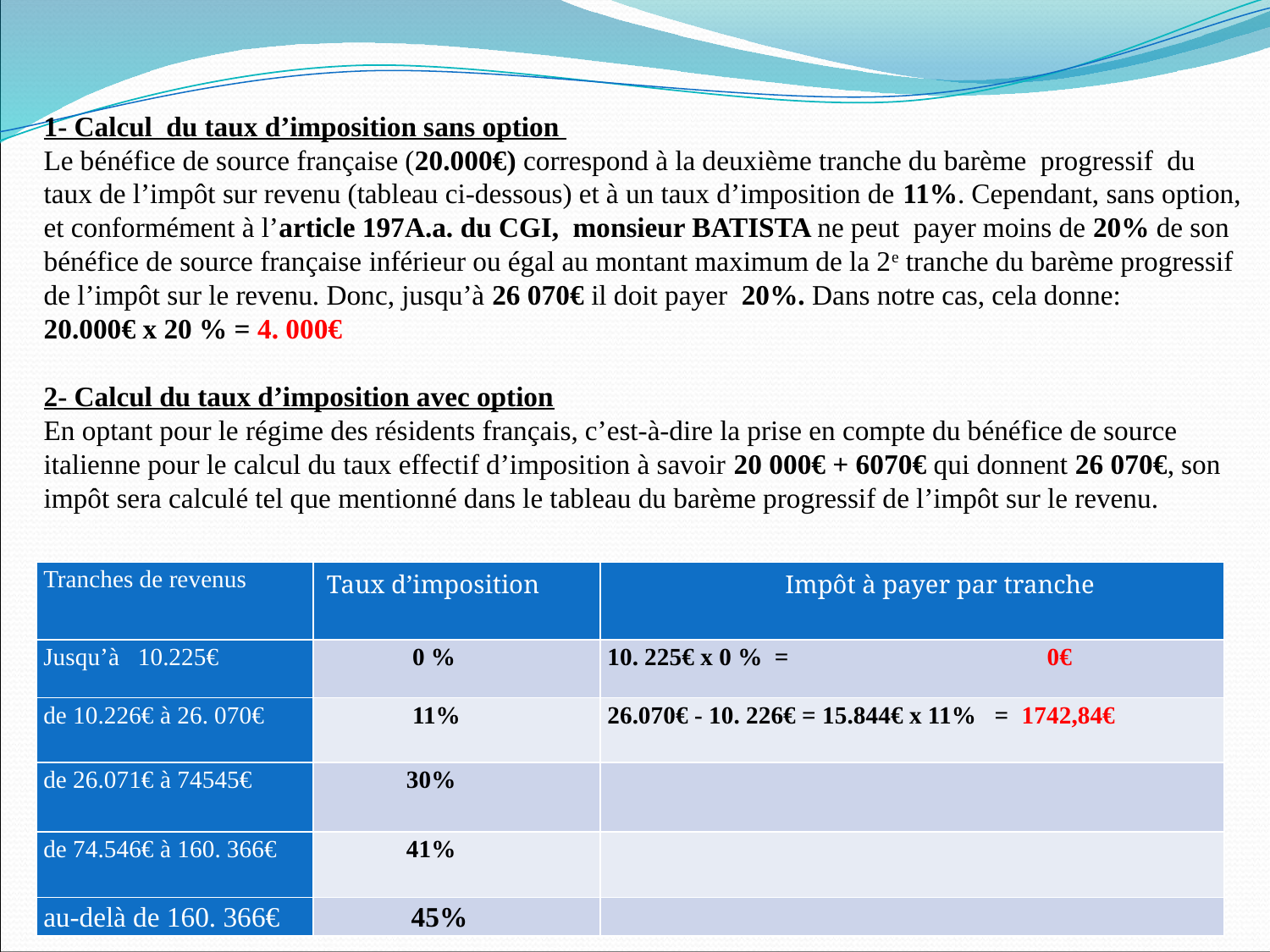

1- Calcul  du taux d’imposition sans option
Le bénéfice de source française (20.000€) correspond à la deuxième tranche du barème  progressif  du taux de l’impôt sur revenu (tableau ci-dessous) et à un taux d’imposition de 11%. Cependant, sans option, et conformément à l’article 197A.a. du CGI,  monsieur BATISTA ne peut  payer moins de 20% de son bénéfice de source française inférieur ou égal au montant maximum de la 2e tranche du barème progressif de l’impôt sur le revenu. Donc, jusqu’à 26 070€ il doit payer  20%. Dans notre cas, cela donne:
20.000€ x 20 % = 4. 000€

2- Calcul du taux d’imposition avec option
En optant pour le régime des résidents français, c’est-à-dire la prise en compte du bénéfice de source italienne pour le calcul du taux effectif d’imposition à savoir 20 000€ + 6070€ qui donnent 26 070€, son impôt sera calculé tel que mentionné dans le tableau du barème progressif de l’impôt sur le revenu.
| Tranches de revenus | Taux d’imposition | Impôt à payer par tranche |
| --- | --- | --- |
| Jusqu’à 10.225€ | 0 % | 10. 225€ x 0 % = 0€ |
| de 10.226€ à 26. 070€ | 11% | 26.070€ - 10. 226€ = 15.844€ x 11% = 1742,84€ |
| de 26.071€ à 74545€ | 30% |  |
| de 74.546€ à 160. 366€ | 41% |  |
| au-delà de 160. 366€ | 45% |  |